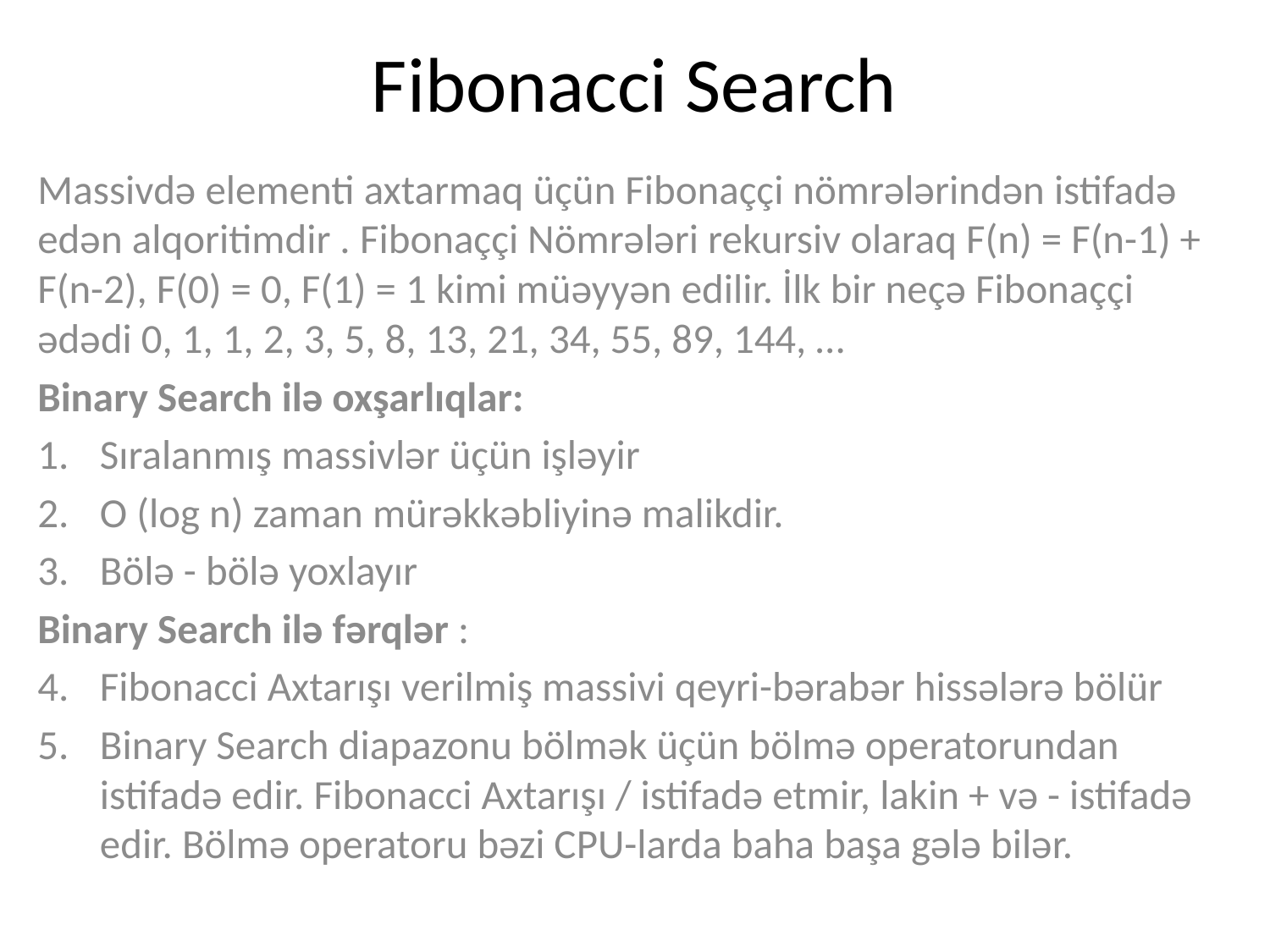

# Fibonacci Search
Massivdə elementi axtarmaq üçün Fibonaççi nömrələrindən istifadə edən alqoritimdir . Fibonaççi Nömrələri rekursiv olaraq F(n) = F(n-1) + F(n-2), F(0) = 0, F(1) = 1 kimi müəyyən edilir. İlk bir neçə Fibonaççi ədədi 0, 1, 1, 2, 3, 5, 8, 13, 21, 34, 55, 89, 144, …
Binary Search ilə oxşarlıqlar:
Sıralanmış massivlər üçün işləyir
O (log n) zaman mürəkkəbliyinə malikdir.
Bölə - bölə yoxlayır
Binary Search ilə fərqlər :
Fibonacci Axtarışı verilmiş massivi qeyri-bərabər hissələrə bölür
Binary Search diapazonu bölmək üçün bölmə operatorundan istifadə edir. Fibonacci Axtarışı / istifadə etmir, lakin + və - istifadə edir. Bölmə operatoru bəzi CPU-larda baha başa gələ bilər.